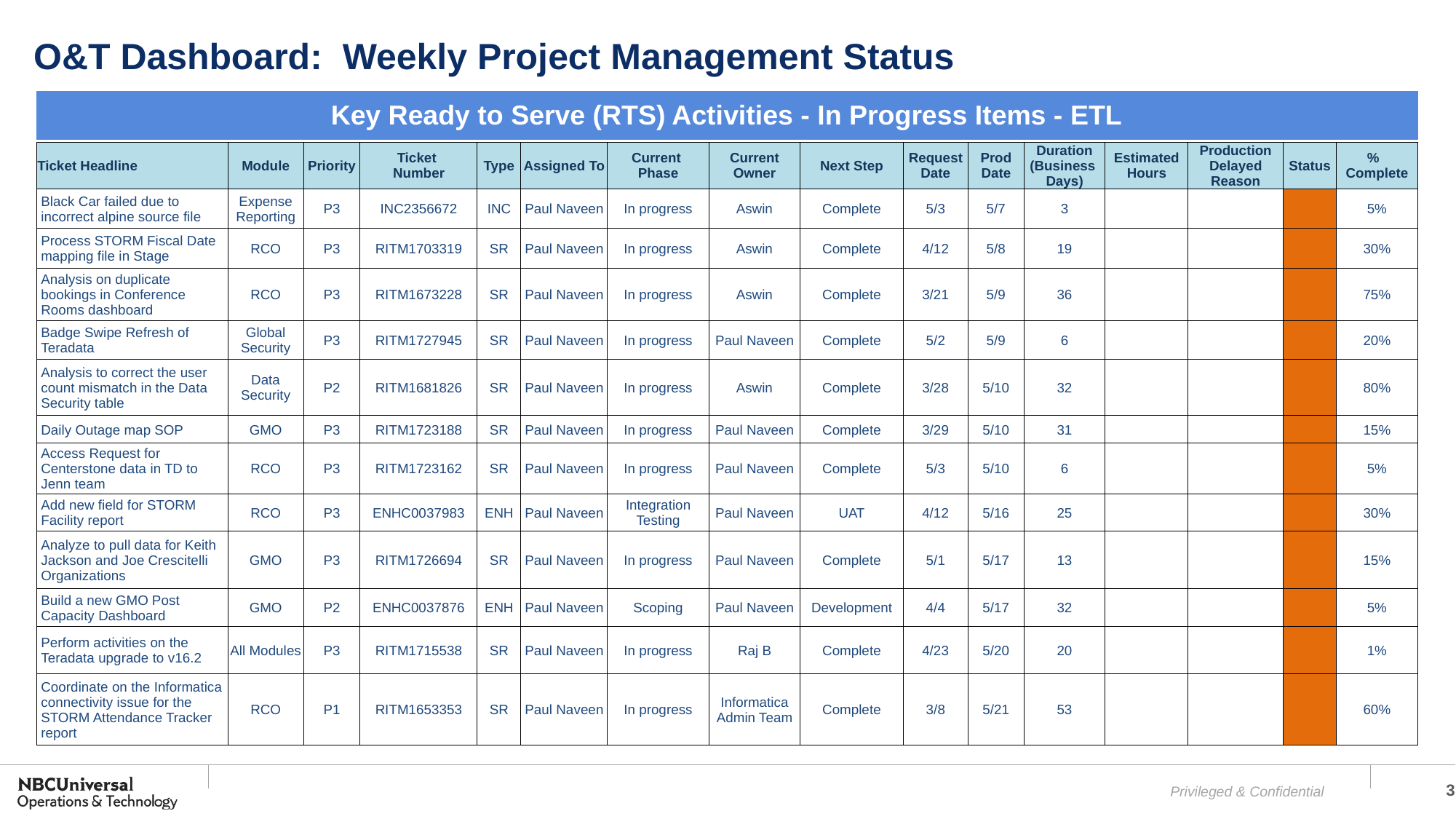

# O&T Dashboard:  Weekly Project Management Status
| Key Ready to Serve (RTS) Activities - In Progress Items - ETL |
| --- |
| Ticket Headline | Module | Priority | Ticket Number | Type | Assigned To | Current Phase | Current Owner | Next Step | Request Date | Prod Date | Duration (Business Days) | Estimated Hours | Production Delayed Reason | Status | % Complete |
| --- | --- | --- | --- | --- | --- | --- | --- | --- | --- | --- | --- | --- | --- | --- | --- |
| Black Car failed due to incorrect alpine source file | Expense Reporting | P3 | INC2356672 | INC | Paul Naveen | In progress | Aswin | Complete | 5/3 | 5/7 | 3 |  |  |  | 5% |
| Process STORM Fiscal Date mapping file in Stage | RCO | P3 | RITM1703319 | SR | Paul Naveen | In progress | Aswin | Complete | 4/12 | 5/8 | 19 |  |  |  | 30% |
| Analysis on duplicate bookings in Conference Rooms dashboard | RCO | P3 | RITM1673228 | SR | Paul Naveen | In progress | Aswin | Complete | 3/21 | 5/9 | 36 |  |  |  | 75% |
| Badge Swipe Refresh of Teradata | Global Security | P3 | RITM1727945 | SR | Paul Naveen | In progress | Paul Naveen | Complete | 5/2 | 5/9 | 6 |  |  |  | 20% |
| Analysis to correct the user count mismatch in the Data Security table | Data Security | P2 | RITM1681826 | SR | Paul Naveen | In progress | Aswin | Complete | 3/28 | 5/10 | 32 |  |  |  | 80% |
| Daily Outage map SOP | GMO | P3 | RITM1723188 | SR | Paul Naveen | In progress | Paul Naveen | Complete | 3/29 | 5/10 | 31 |  |  |  | 15% |
| Access Request for Centerstone data in TD to Jenn team | RCO | P3 | RITM1723162 | SR | Paul Naveen | In progress | Paul Naveen | Complete | 5/3 | 5/10 | 6 |  |  |  | 5% |
| Add new field for STORM Facility report | RCO | P3 | ENHC0037983 | ENH | Paul Naveen | Integration Testing | Paul Naveen | UAT | 4/12 | 5/16 | 25 |  |  |  | 30% |
| Analyze to pull data for Keith Jackson and Joe Crescitelli Organizations | GMO | P3 | RITM1726694 | SR | Paul Naveen | In progress | Paul Naveen | Complete | 5/1 | 5/17 | 13 |  |  |  | 15% |
| Build a new GMO Post Capacity Dashboard | GMO | P2 | ENHC0037876 | ENH | Paul Naveen | Scoping | Paul Naveen | Development | 4/4 | 5/17 | 32 |  |  |  | 5% |
| Perform activities on the Teradata upgrade to v16.2 | All Modules | P3 | RITM1715538 | SR | Paul Naveen | In progress | Raj B | Complete | 4/23 | 5/20 | 20 |  |  |  | 1% |
| Coordinate on the Informatica connectivity issue for the STORM Attendance Tracker report | RCO | P1 | RITM1653353 | SR | Paul Naveen | In progress | Informatica Admin Team | Complete | 3/8 | 5/21 | 53 |  |  |  | 60% |